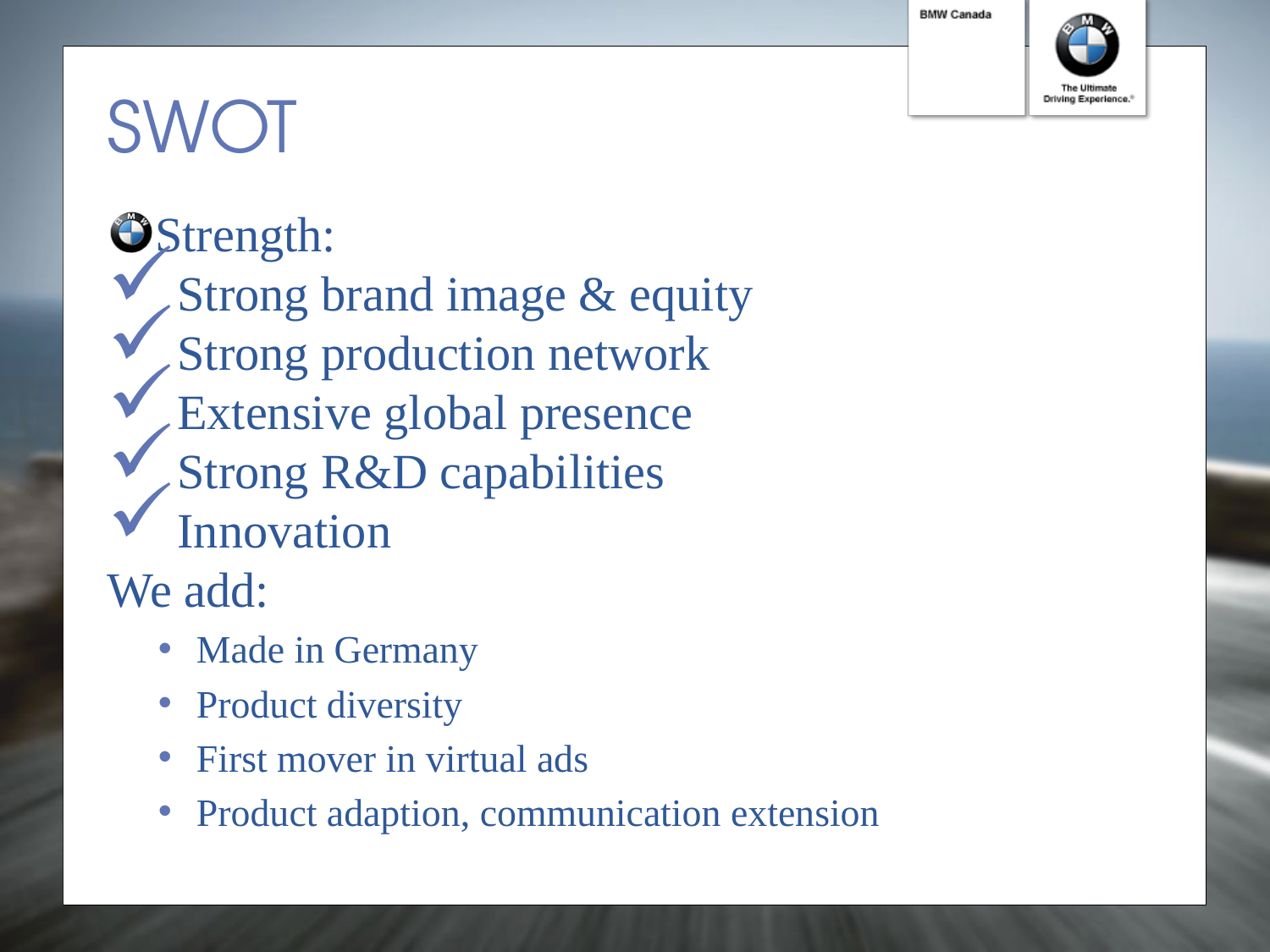

# SWOT
Strength:
Strong brand image & equity
Strong production network
Extensive global presence
Strong R&D capabilities
Innovation
We add:
Made in Germany
Product diversity
First mover in virtual ads
Product adaption, communication extension